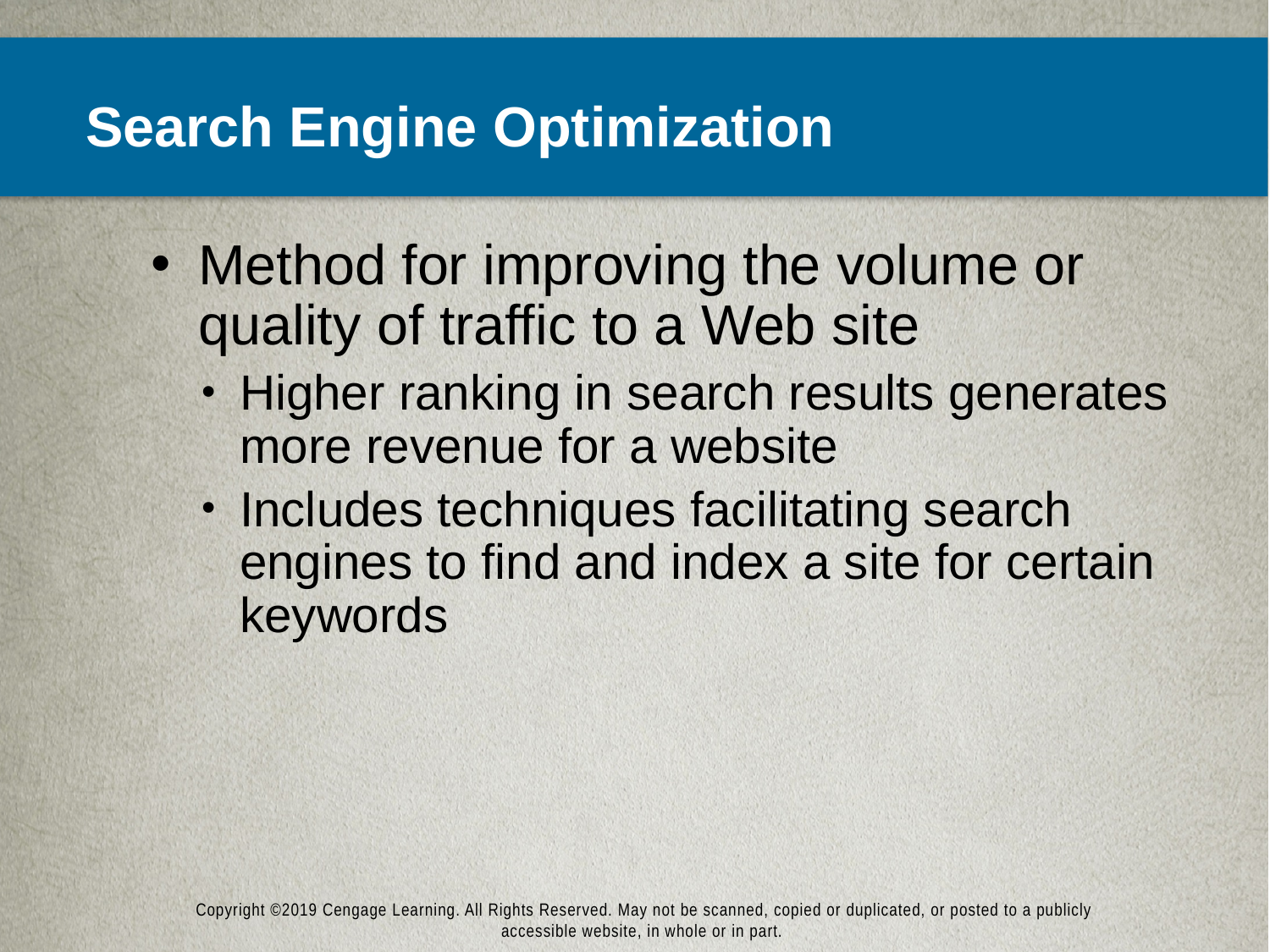

# Search Engine Optimization
Method for improving the volume or quality of traffic to a Web site
Higher ranking in search results generates more revenue for a website
Includes techniques facilitating search engines to find and index a site for certain keywords